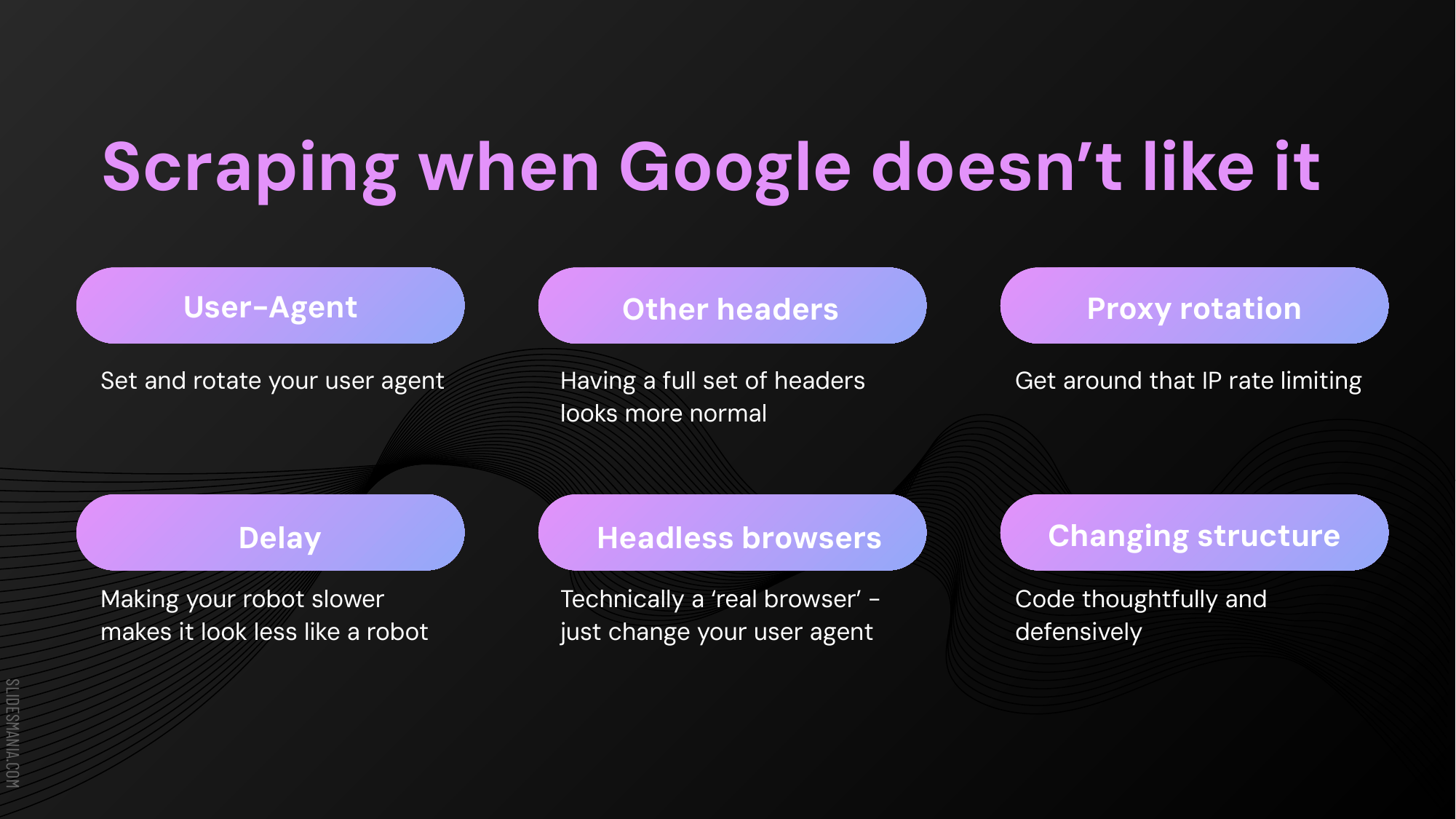

# Scraping when Google doesn’t like it
User-Agent

Proxy rotation
Other headers
Set and rotate your user agent

Having a full set of headers looks more normal
Get around that IP rate limiting

Changing structure
Delay
Headless browsers
Making your robot slower makes it look less like a robot
Technically a ‘real browser’ - just change your user agent

Code thoughtfully and defensively